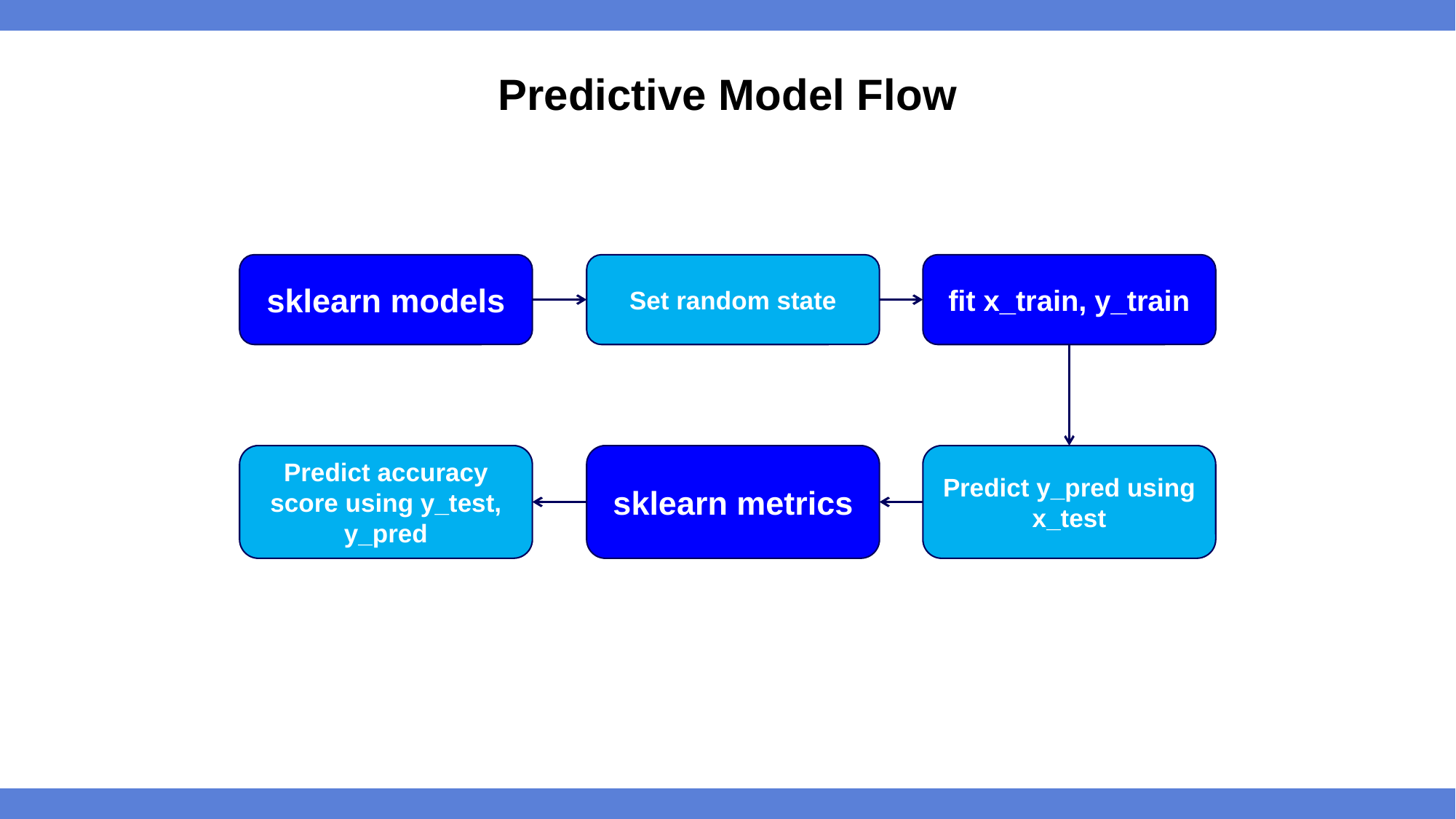

Predictive Model Flow
sklearn models
Set random state
fit x_train, y_train
sklearn metrics
Predict accuracy score using y_test, y_pred
Predict y_pred using x_test